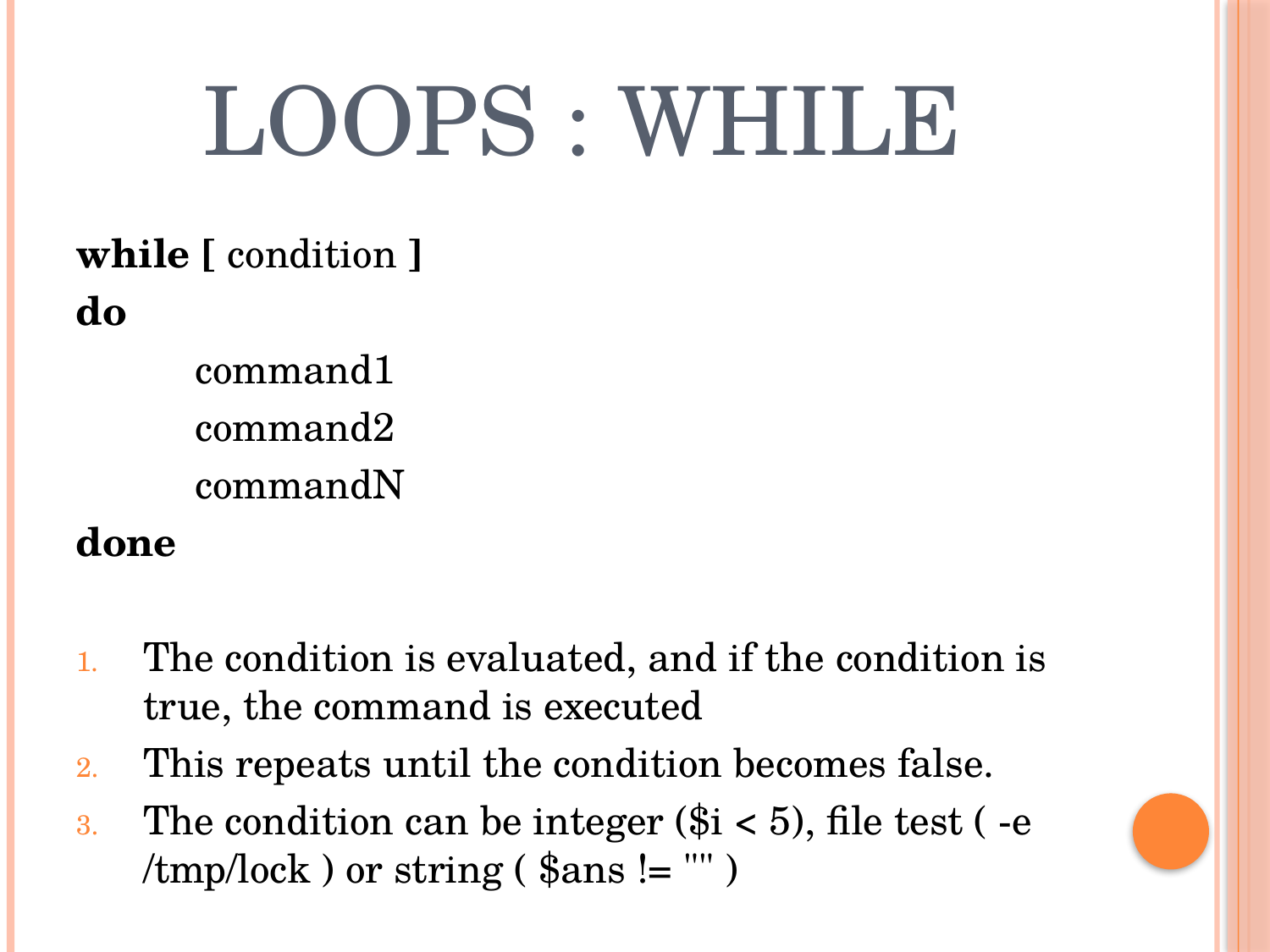

# Loops : While
while [ condition ]
do
	command1
	command2
	commandN
done

The condition is evaluated, and if the condition is true, the command is executed
This repeats until the condition becomes false.
The condition can be integer ($i < 5), file test ( -e /tmp/lock ) or string ( $ans != "" )